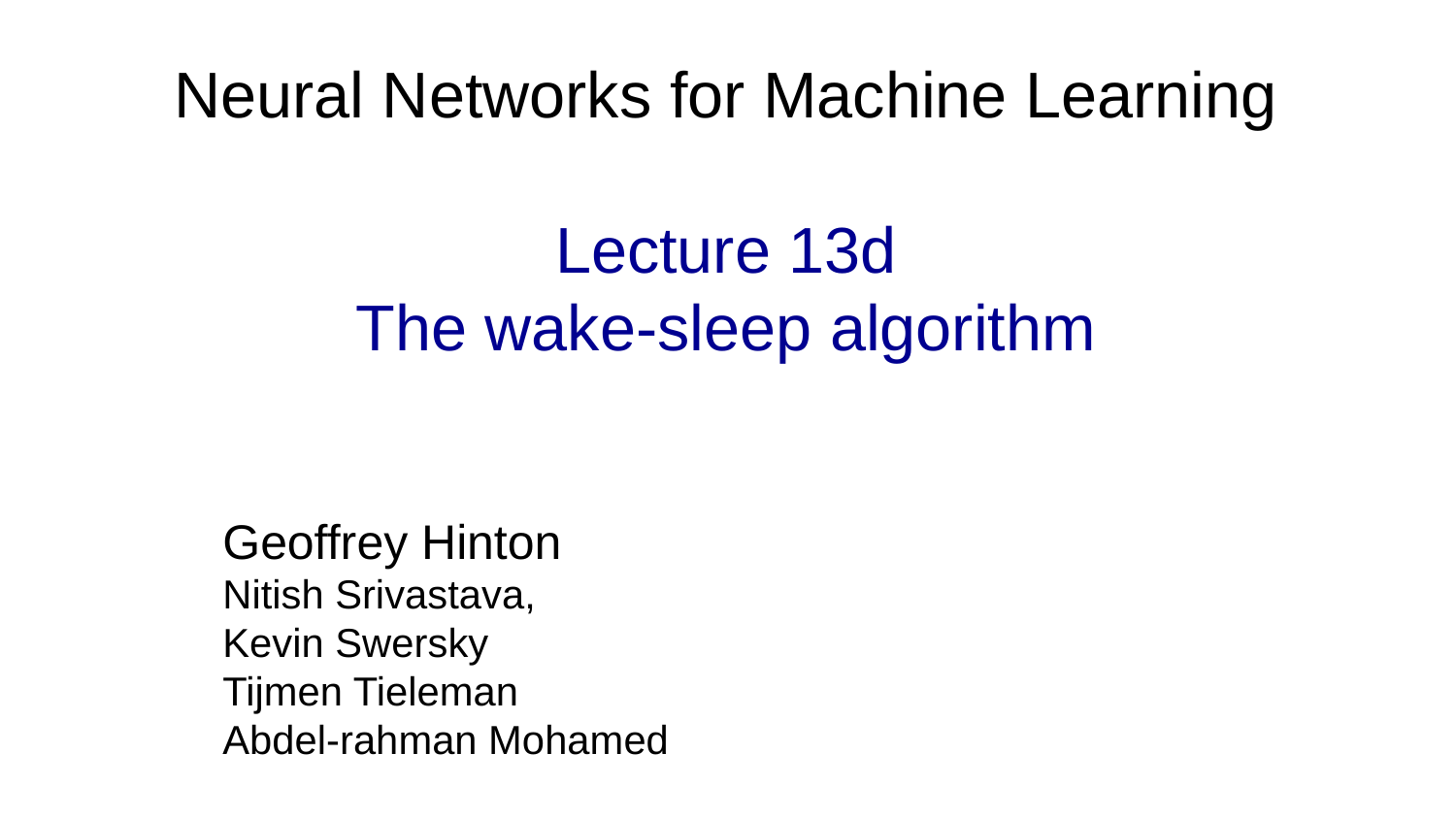

# Neural Networks for Machine Learning Lecture 13d The wake-sleep algorithm